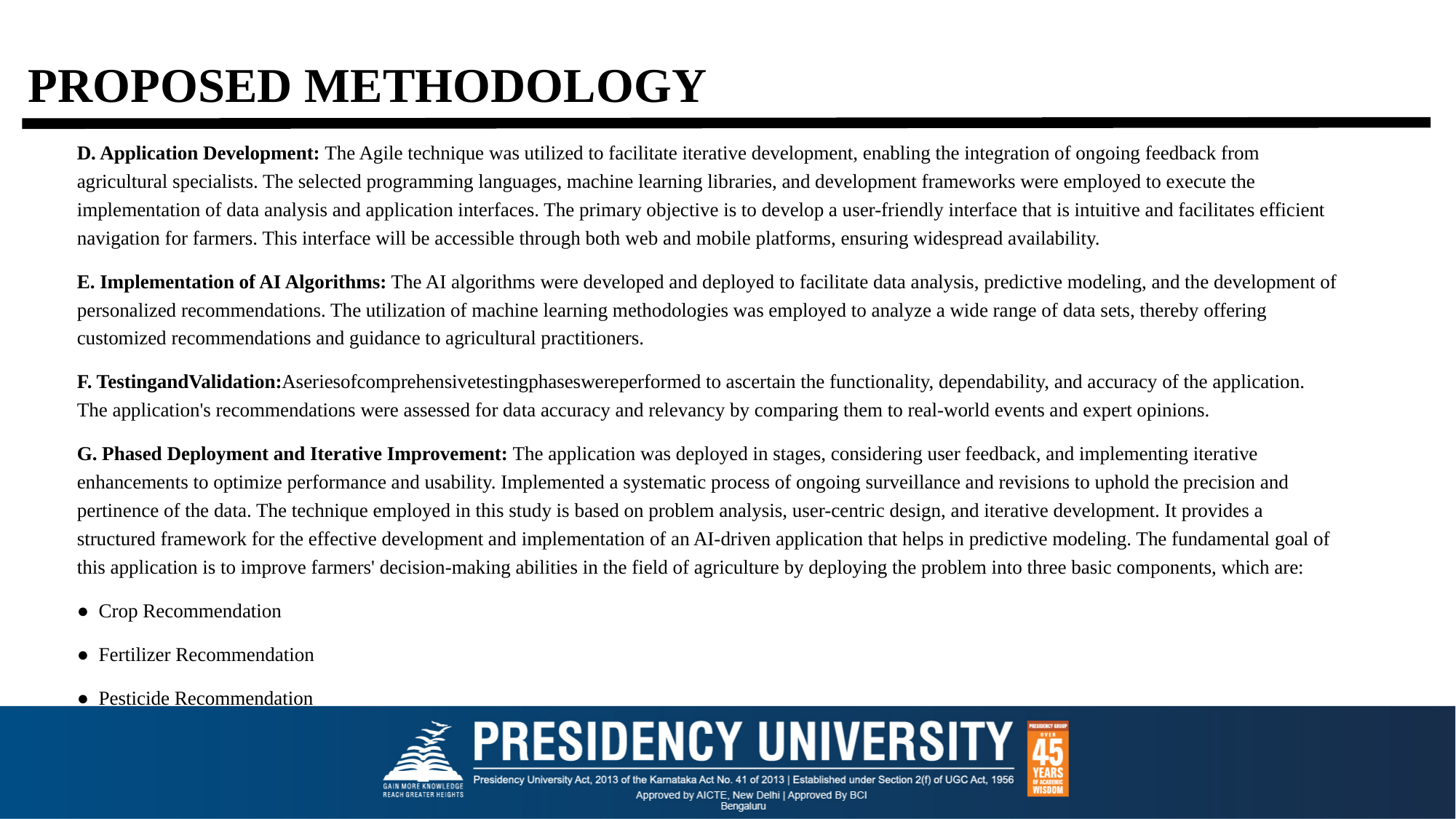

# PROPOSED METHODOLOGY
D. Application Development: The Agile technique was utilized to facilitate iterative development, enabling the integration of ongoing feedback from agricultural specialists. The selected programming languages, machine learning libraries, and development frameworks were employed to execute the implementation of data analysis and application interfaces. The primary objective is to develop a user-friendly interface that is intuitive and facilitates efficient navigation for farmers. This interface will be accessible through both web and mobile platforms, ensuring widespread availability.
E. Implementation of AI Algorithms: The AI algorithms were developed and deployed to facilitate data analysis, predictive modeling, and the development of personalized recommendations. The utilization of machine learning methodologies was employed to analyze a wide range of data sets, thereby offering customized recommendations and guidance to agricultural practitioners.
F. TestingandValidation:Aseriesofcomprehensivetestingphaseswereperformed to ascertain the functionality, dependability, and accuracy of the application. The application's recommendations were assessed for data accuracy and relevancy by comparing them to real-world events and expert opinions.
G. Phased Deployment and Iterative Improvement: The application was deployed in stages, considering user feedback, and implementing iterative enhancements to optimize performance and usability. Implemented a systematic process of ongoing surveillance and revisions to uphold the precision and pertinence of the data. The technique employed in this study is based on problem analysis, user-centric design, and iterative development. It provides a structured framework for the effective development and implementation of an AI-driven application that helps in predictive modeling. The fundamental goal of this application is to improve farmers' decision-making abilities in the field of agriculture by deploying the problem into three basic components, which are:
●  Crop Recommendation
●  Fertilizer Recommendation
●  Pesticide Recommendation